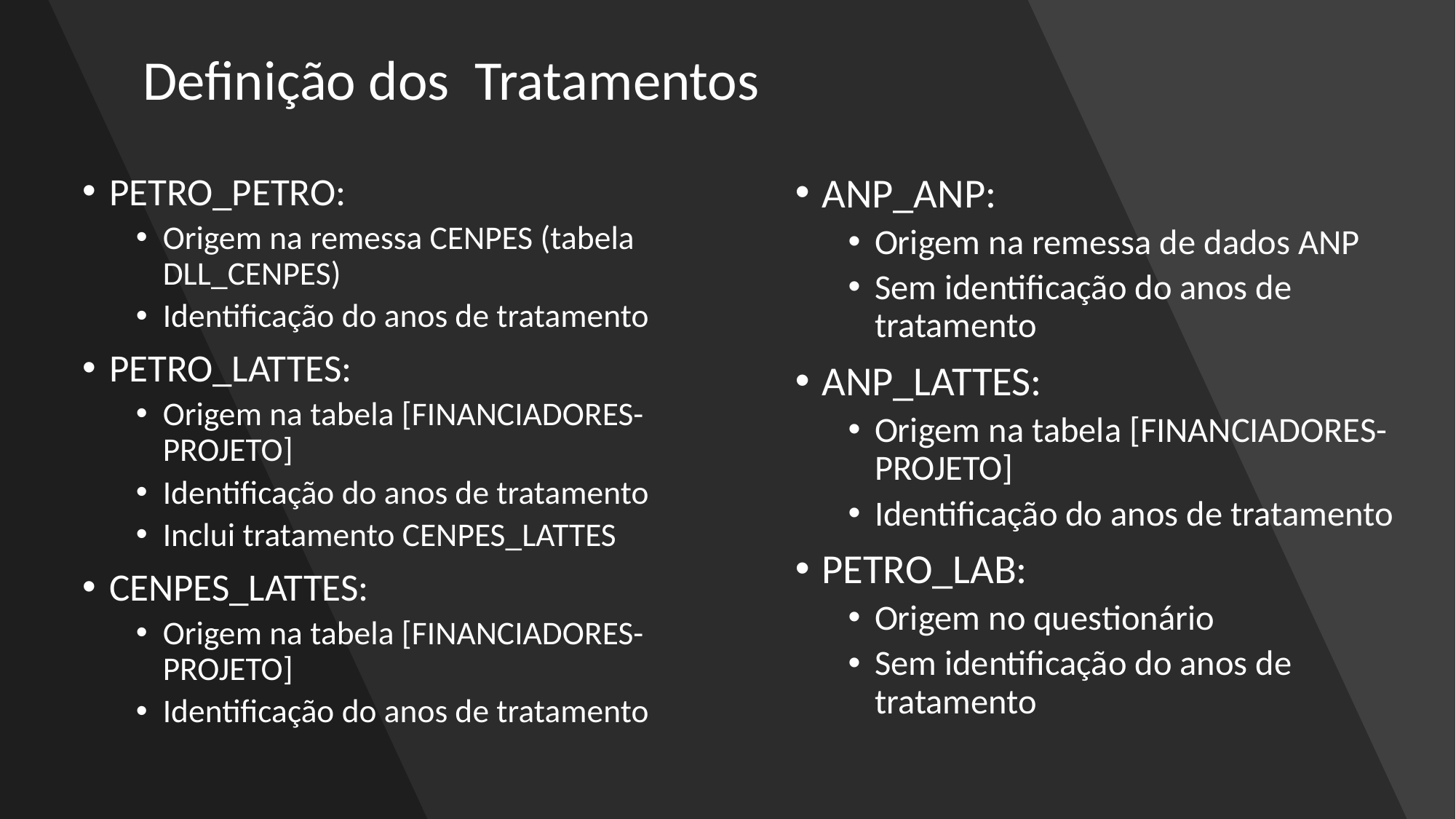

# Definição dos  Tratamentos
PETRO_PETRO:
Origem na remessa CENPES (tabela DLL_CENPES)
Identificação do anos de tratamento
PETRO_LATTES:
Origem na tabela [FINANCIADORES-PROJETO]
Identificação do anos de tratamento
Inclui tratamento CENPES_LATTES
CENPES_LATTES:
Origem na tabela [FINANCIADORES-PROJETO]
Identificação do anos de tratamento

ANP_ANP:
Origem na remessa de dados ANP
Sem identificação do anos de tratamento
ANP_LATTES:
Origem na tabela [FINANCIADORES-PROJETO]
Identificação do anos de tratamento
PETRO_LAB:
Origem no questionário
Sem identificação do anos de tratamento